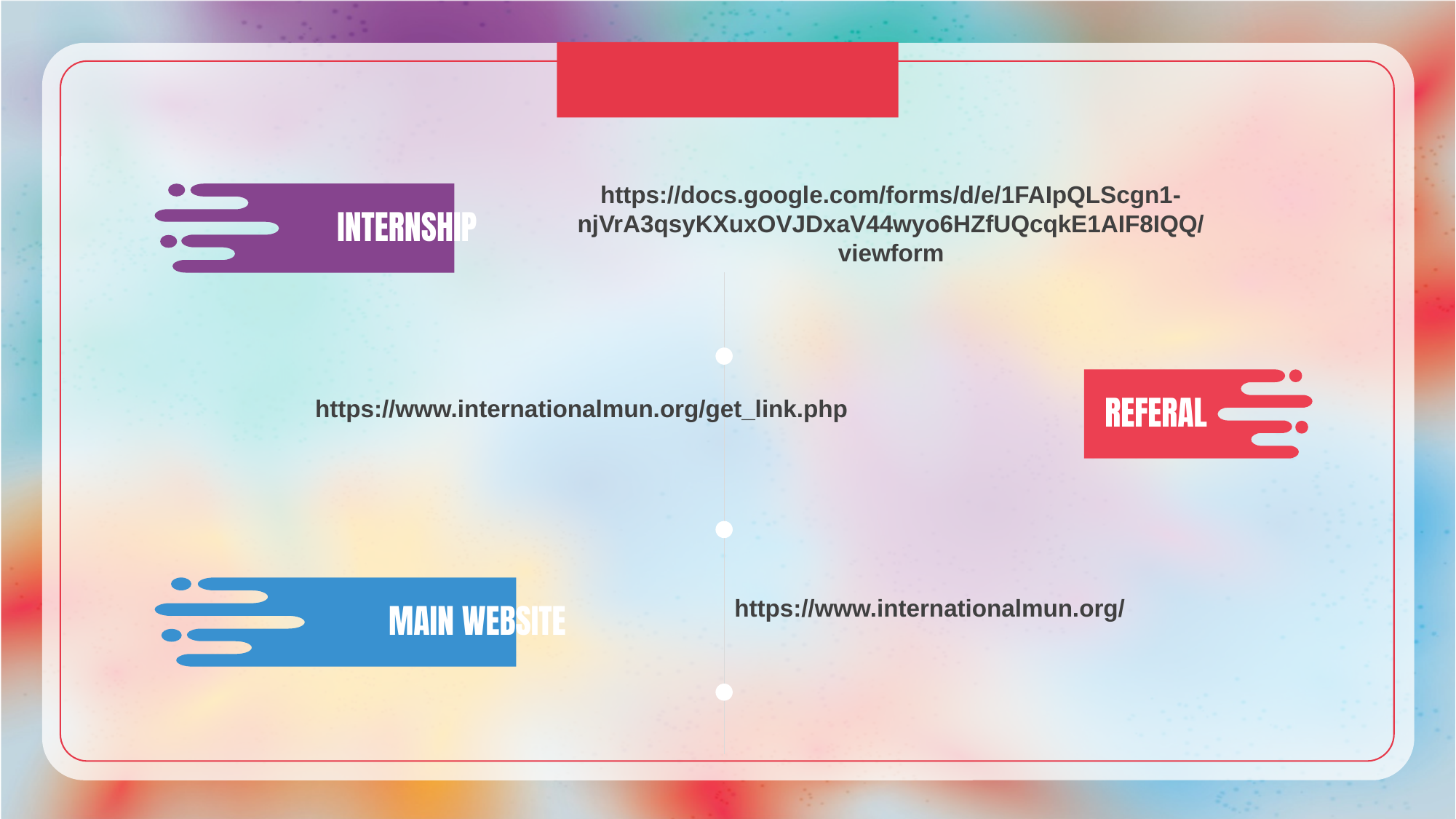

https://docs.google.com/forms/d/e/1FAIpQLScgn1-njVrA3qsyKXuxOVJDxaV44wyo6HZfUQcqkE1AIF8IQQ/viewform
INTERNSHIP

https://www.internationalmun.org/get_link.php
REFERAL

https://www.internationalmun.org/
MAIN WEBSITE